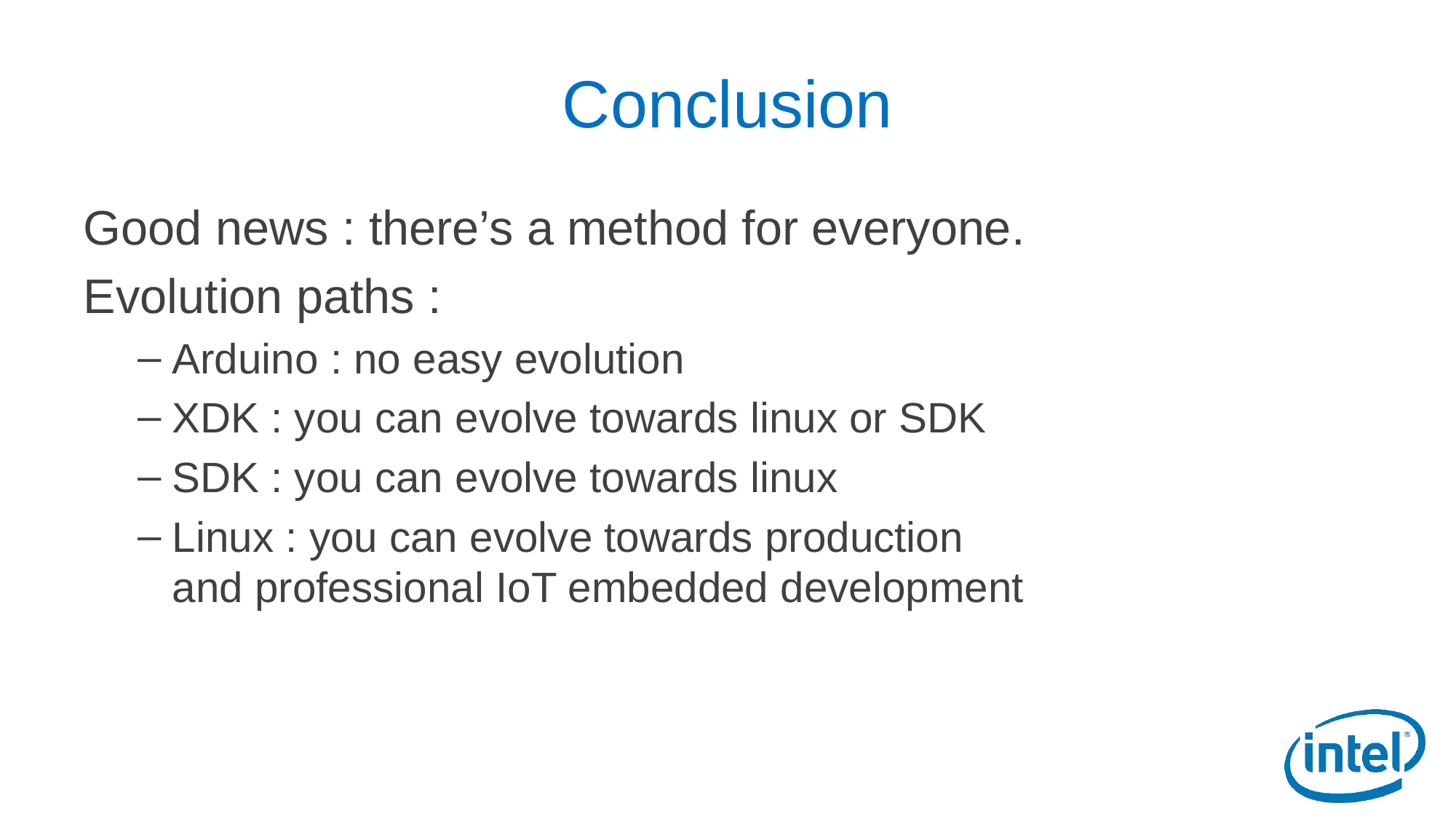

# Conclusion
Good news : there’s a method for everyone.
Evolution paths :
Arduino : no easy evolution
XDK : you can evolve towards linux or SDK
SDK : you can evolve towards linux
Linux : you can evolve towards production
and professional IoT embedded development